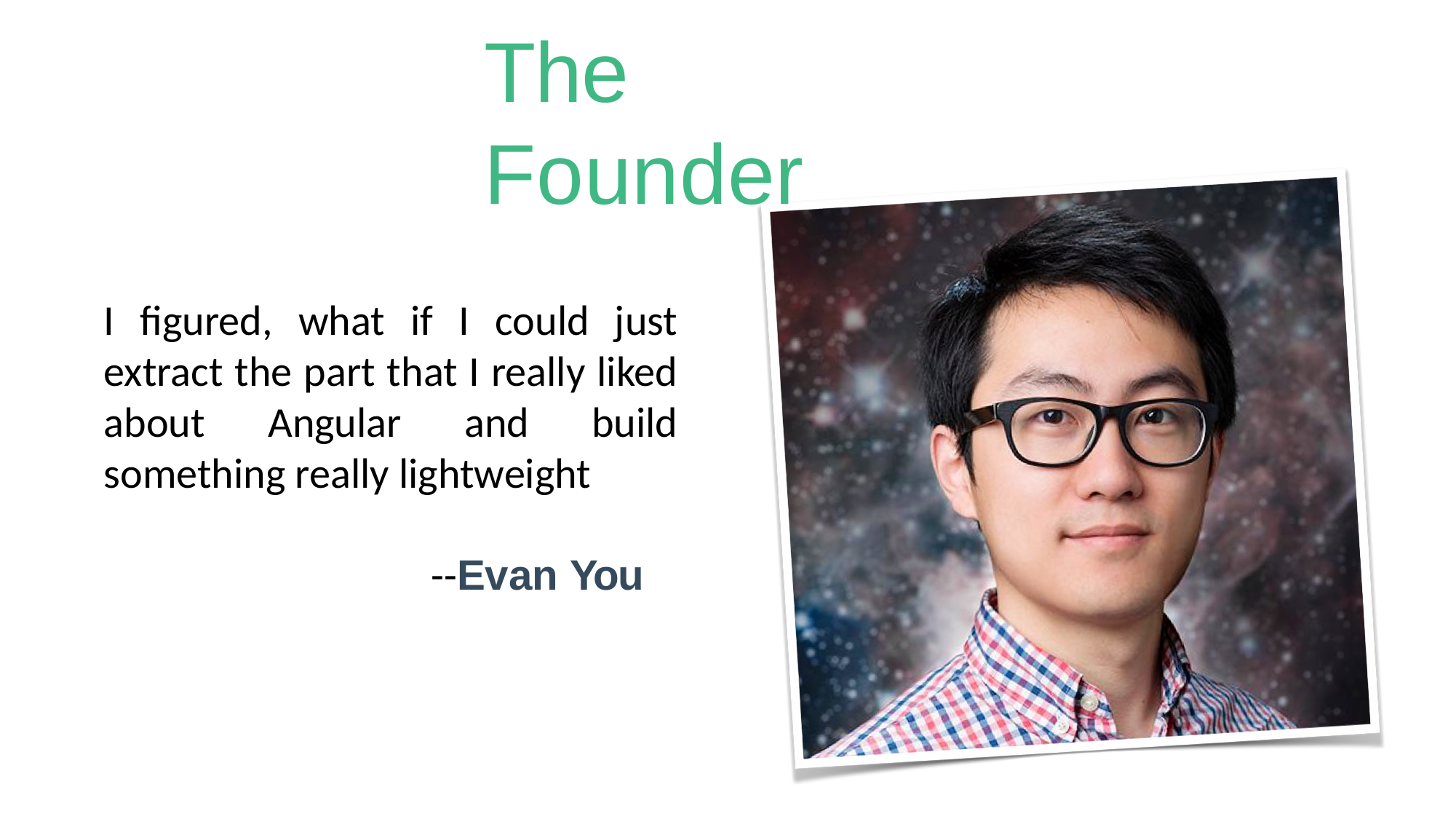

# The Founder

I figured, what if I could just extract the part that I really liked about Angular and build something really lightweight

			--Evan You